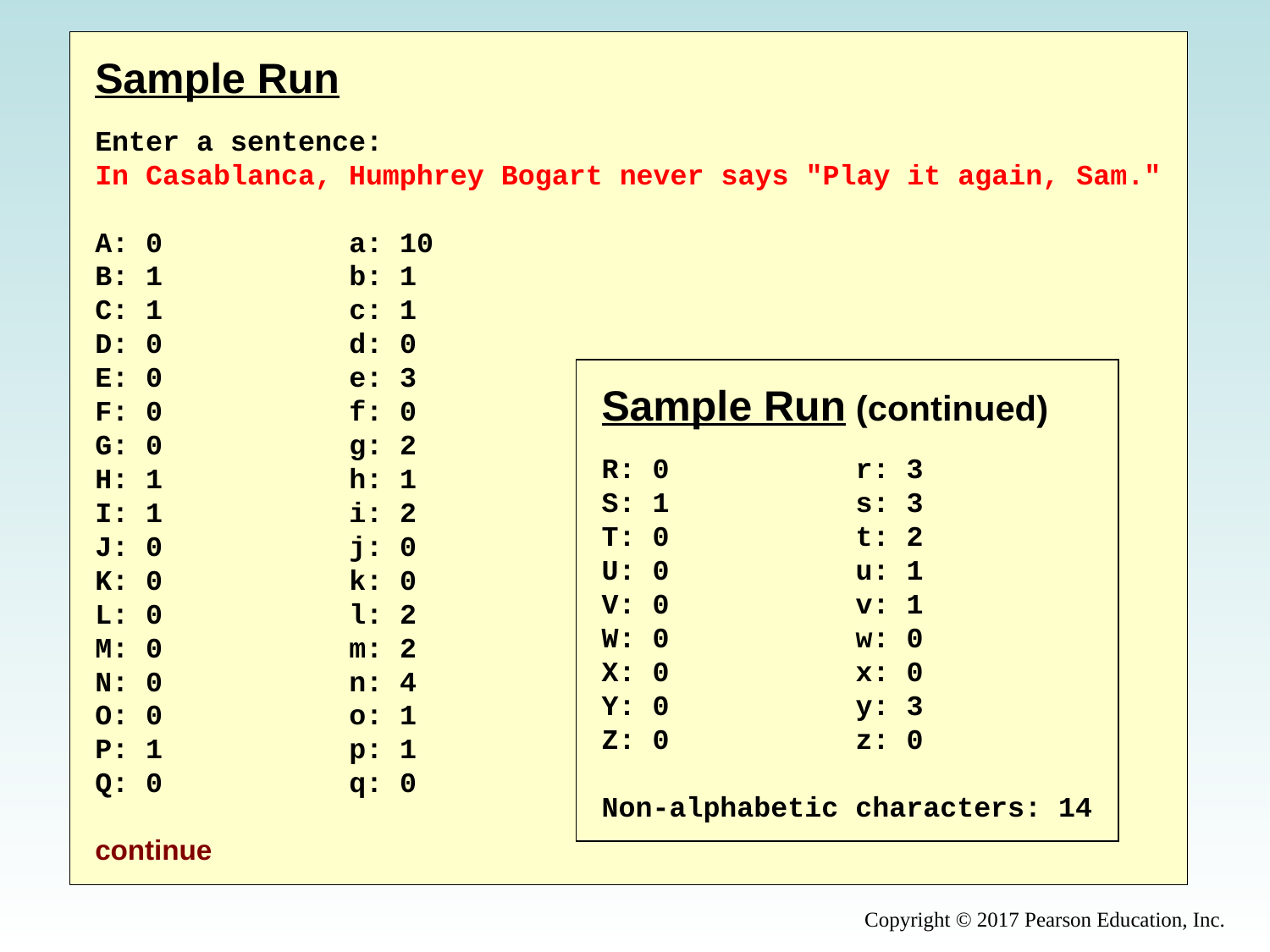

Sample Run
Enter a sentence:
In Casablanca, Humphrey Bogart never says "Play it again, Sam."

A: 0		a: 10
B: 1		b: 1
C: 1		c: 1
D: 0		d: 0
E: 0		e: 3
F: 0		f: 0
G: 0		g: 2
H: 1		h: 1
I: 1		i: 2
J: 0		j: 0
K: 0		k: 0
L: 0		l: 2
M: 0		m: 2
N: 0		n: 4
O: 0		o: 1
P: 1		p: 1
Q: 0		q: 0

continue
continue

      //  Print the results
      System.out.println();
      for (int letter = 0; letter < upper.length; letter++)
      {
         System.out.print( (char) (letter + 'A') );
         System.out.print(": " + upper[letter]);
         System.out.print("\t\t" + (char) (letter + 'a') );
         System.out.println(": " + lower[letter]);
      }

      System.out.println();
      System.out.println("Non-alphabetic characters: " + other);
   }
}
Sample Run (continued)
R: 0		r: 3
S: 1		s: 3
T: 0		t: 2
U: 0		u: 1
V: 0		v: 1
W: 0		w: 0
X: 0		x: 0
Y: 0		y: 3
Z: 0		z: 0

Non-alphabetic characters: 14
Copyright © 2017 Pearson Education, Inc.